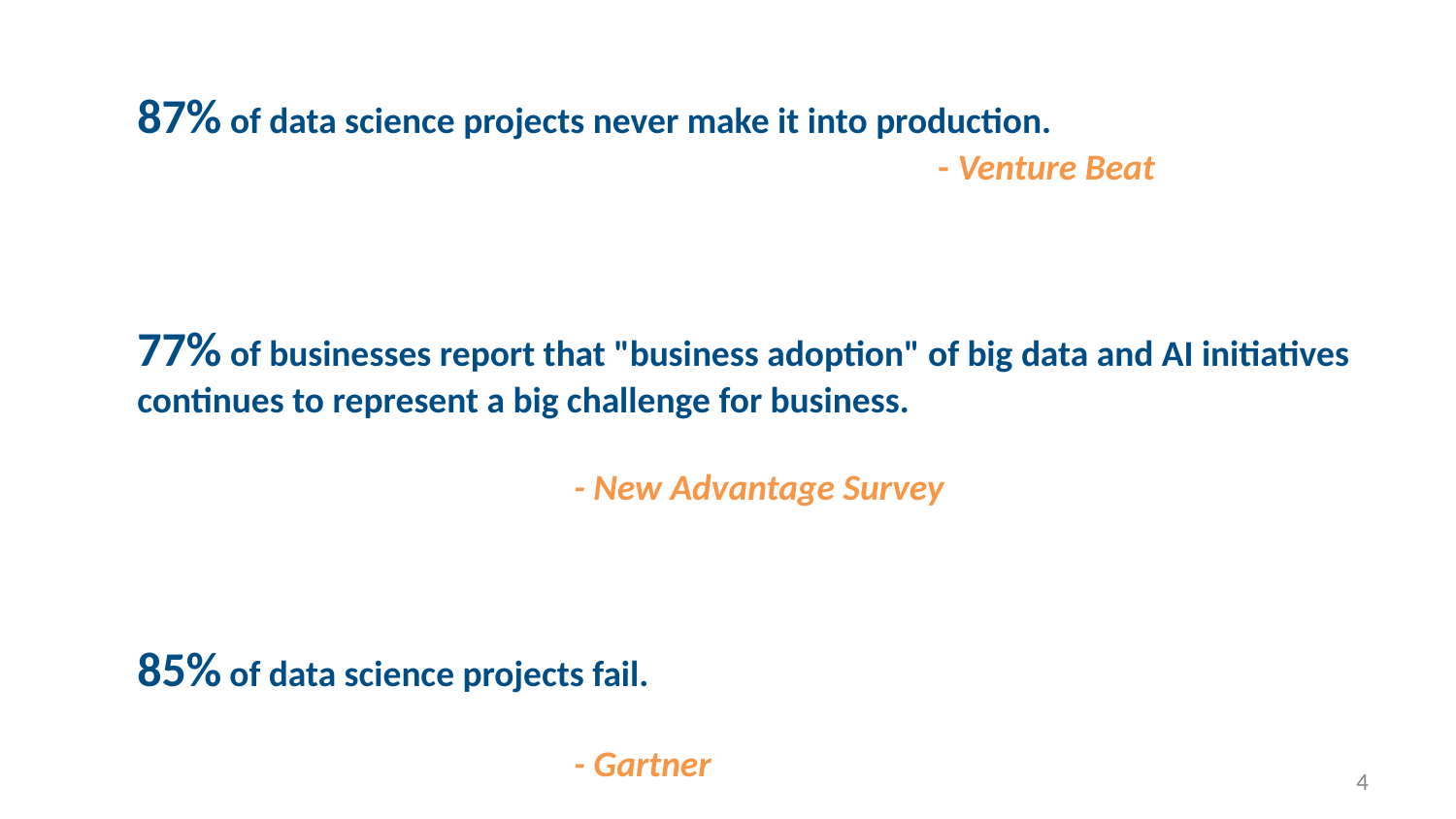

87% of data science projects never make it into production.
- Venture Beat

77% of businesses report that "business adoption" of big data and AI initiatives continues to represent a big challenge for business.
											- New Advantage Survey

85% of data science projects fail.
											- Gartner

4